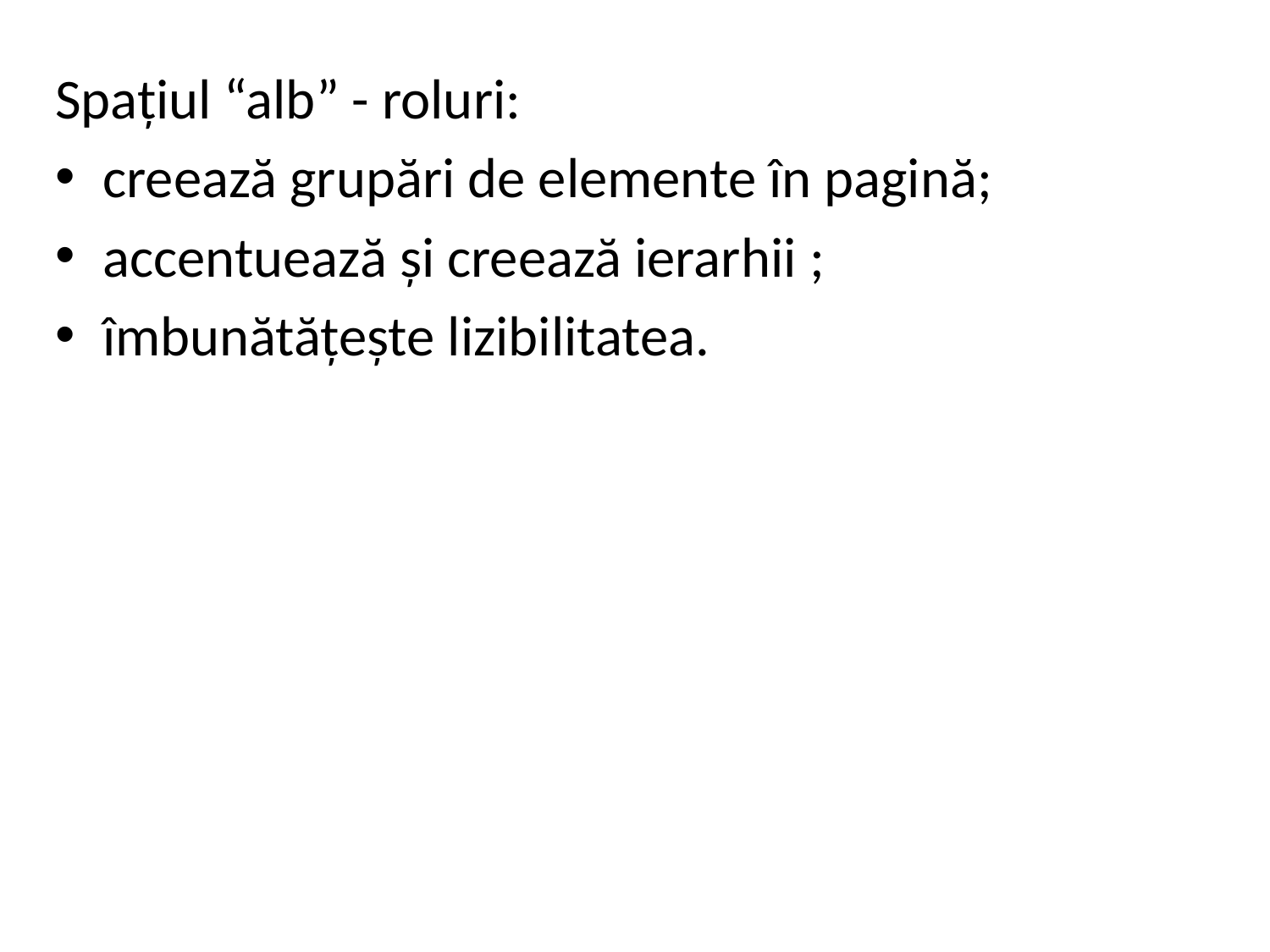

Spațiul “alb” - roluri:
creează grupări de elemente în pagină;
accentuează și creează ierarhii ;
îmbunătățește lizibilitatea.